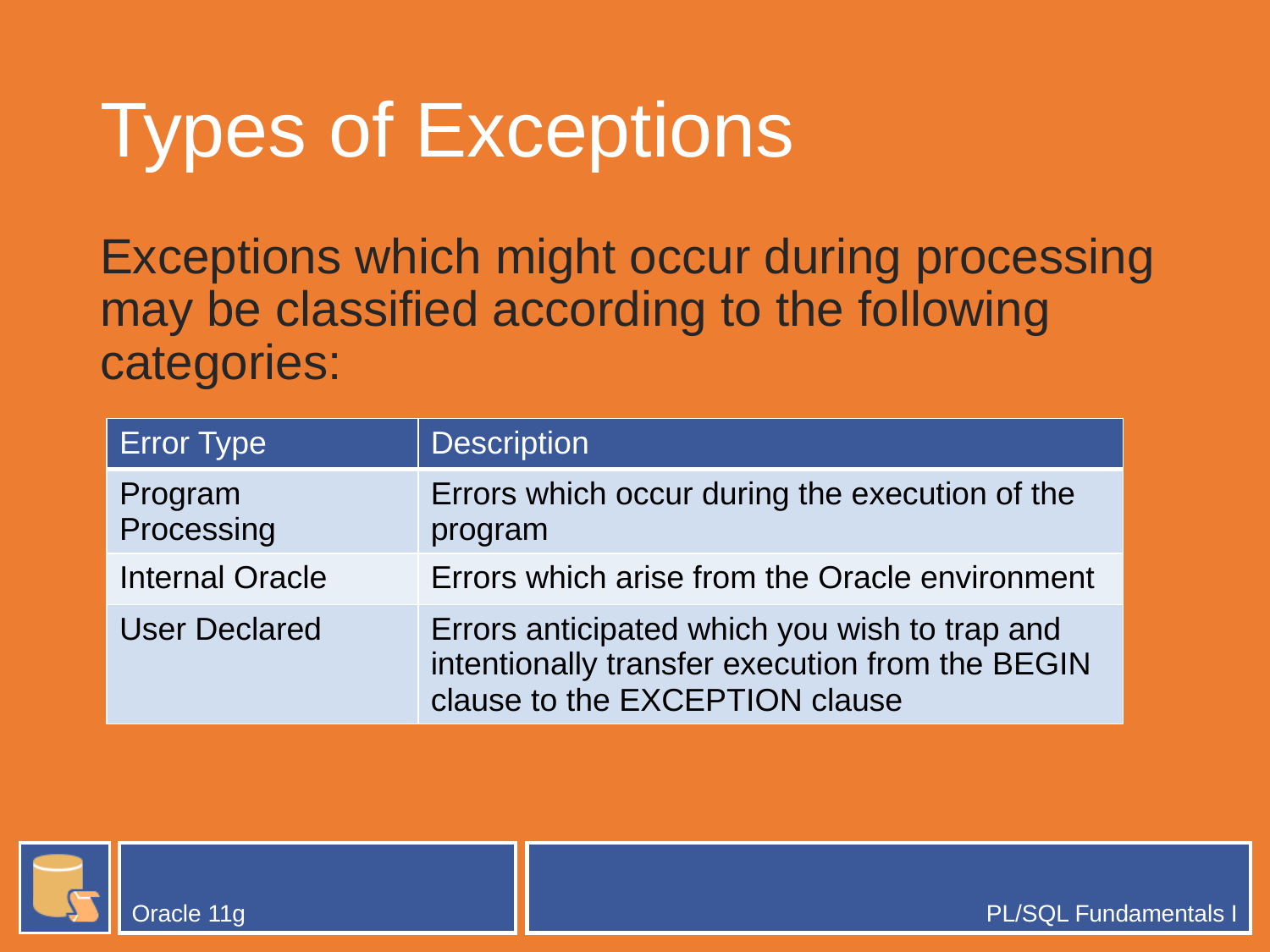

# Types of Exceptions
Exceptions which might occur during processing may be classified according to the following categories:
| Error Type | Description |
| --- | --- |
| Program Processing | Errors which occur during the execution of the program |
| Internal Oracle | Errors which arise from the Oracle environment |
| User Declared | Errors anticipated which you wish to trap and intentionally transfer execution from the BEGIN clause to the EXCEPTION clause |